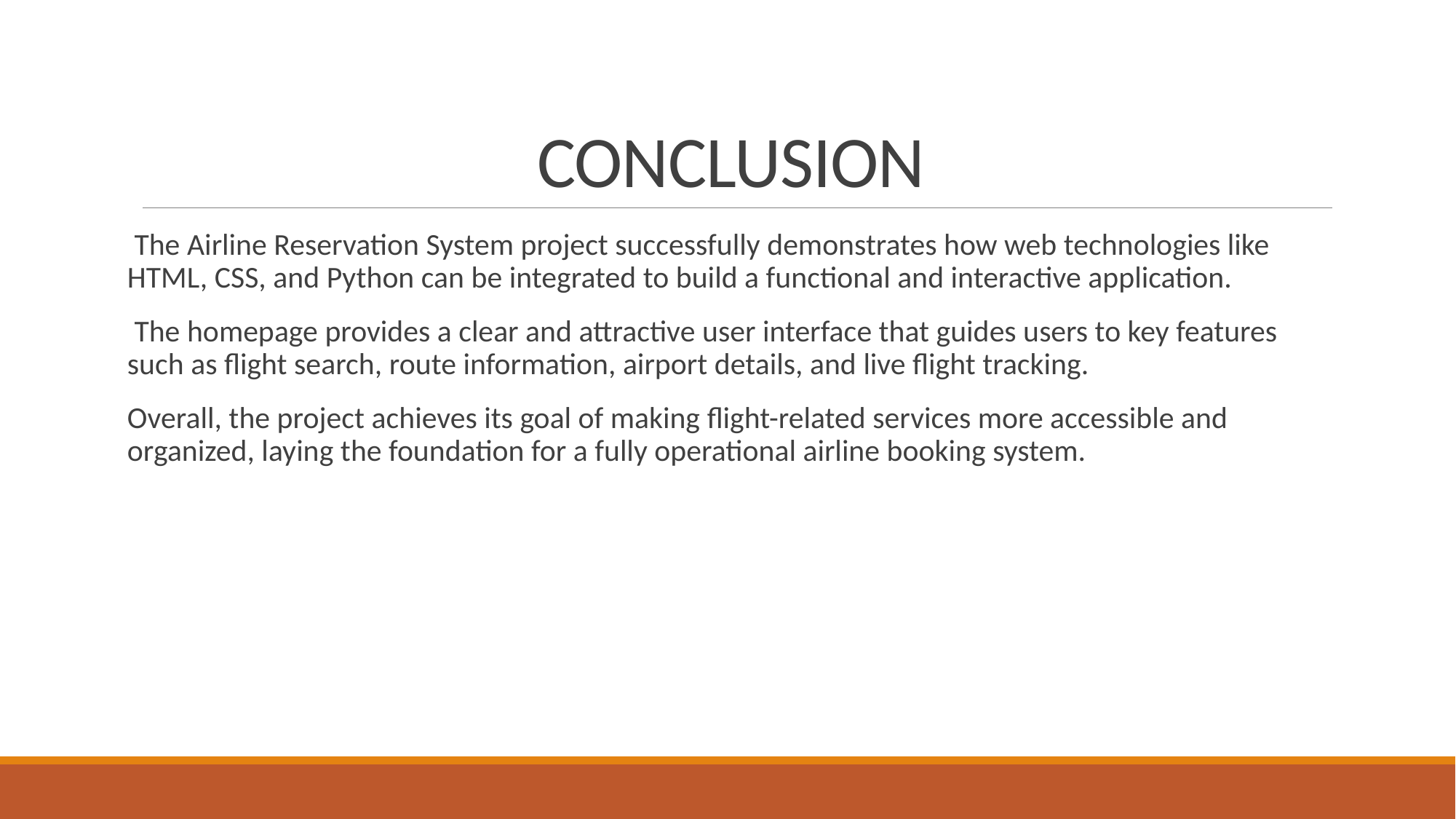

# CONCLUSION
 The Airline Reservation System project successfully demonstrates how web technologies like HTML, CSS, and Python can be integrated to build a functional and interactive application.
 The homepage provides a clear and attractive user interface that guides users to key features such as flight search, route information, airport details, and live flight tracking.
Overall, the project achieves its goal of making flight-related services more accessible and organized, laying the foundation for a fully operational airline booking system.